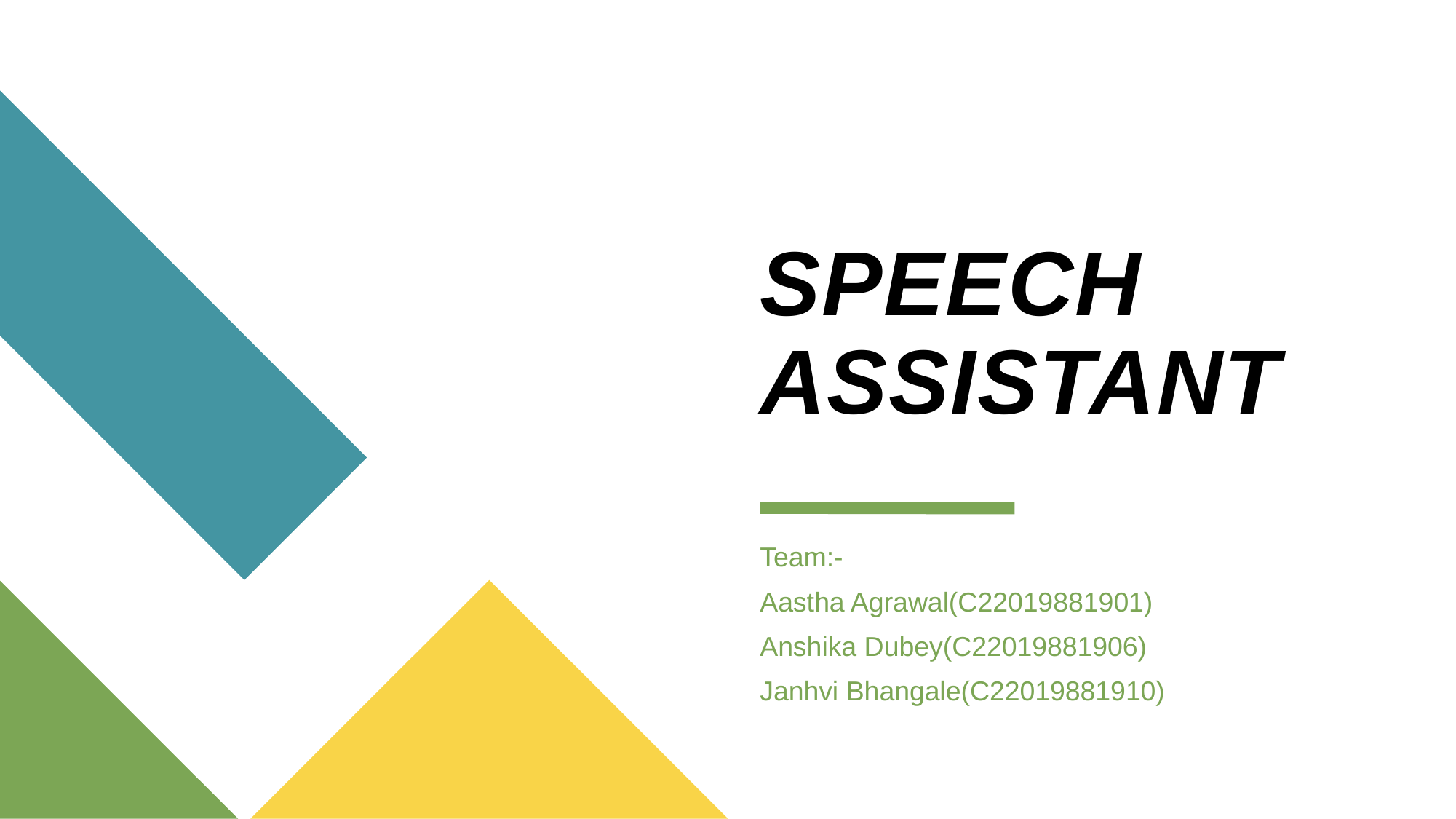

# SPEECH ASSISTANT
Team:-
Aastha Agrawal(C22019881901)
Anshika Dubey(C22019881906)
Janhvi Bhangale(C22019881910)